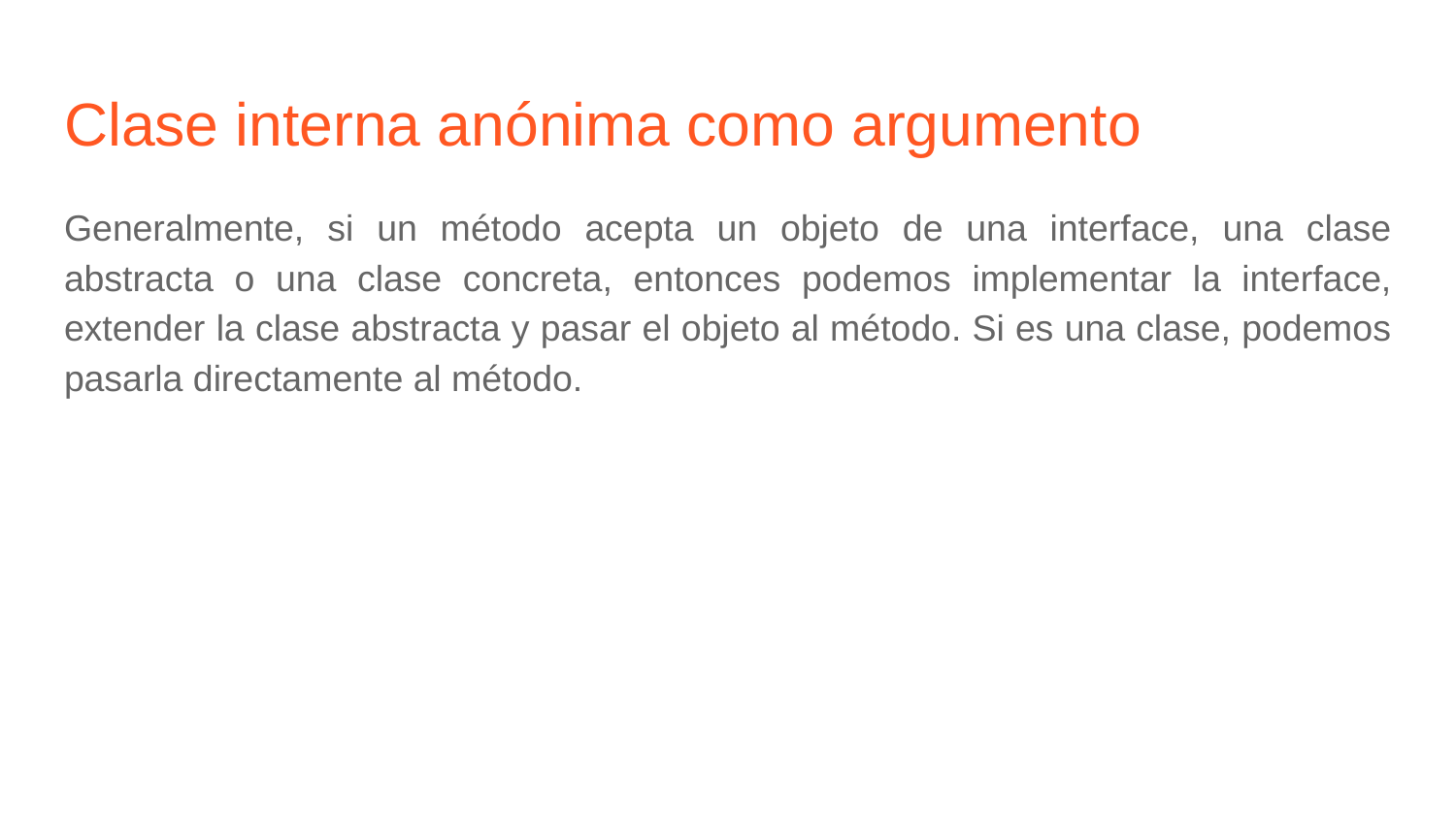

# Clase interna anónima como argumento
Generalmente, si un método acepta un objeto de una interface, una clase abstracta o una clase concreta, entonces podemos implementar la interface, extender la clase abstracta y pasar el objeto al método. Si es una clase, podemos pasarla directamente al método.